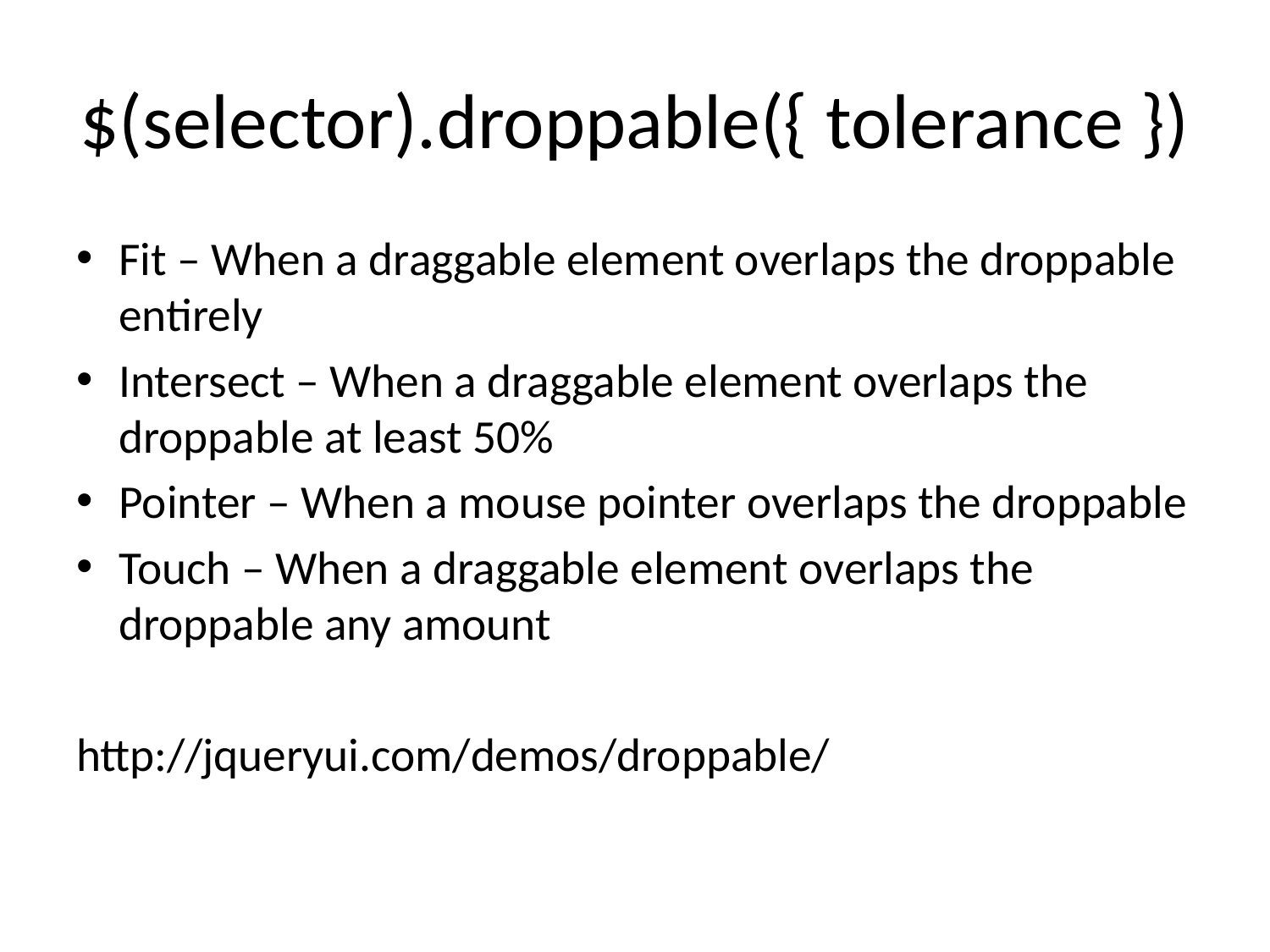

# $(selector).droppable({ tolerance })
Fit – When a draggable element overlaps the droppable entirely
Intersect – When a draggable element overlaps the droppable at least 50%
Pointer – When a mouse pointer overlaps the droppable
Touch – When a draggable element overlaps the droppable any amount

http://jqueryui.com/demos/droppable/